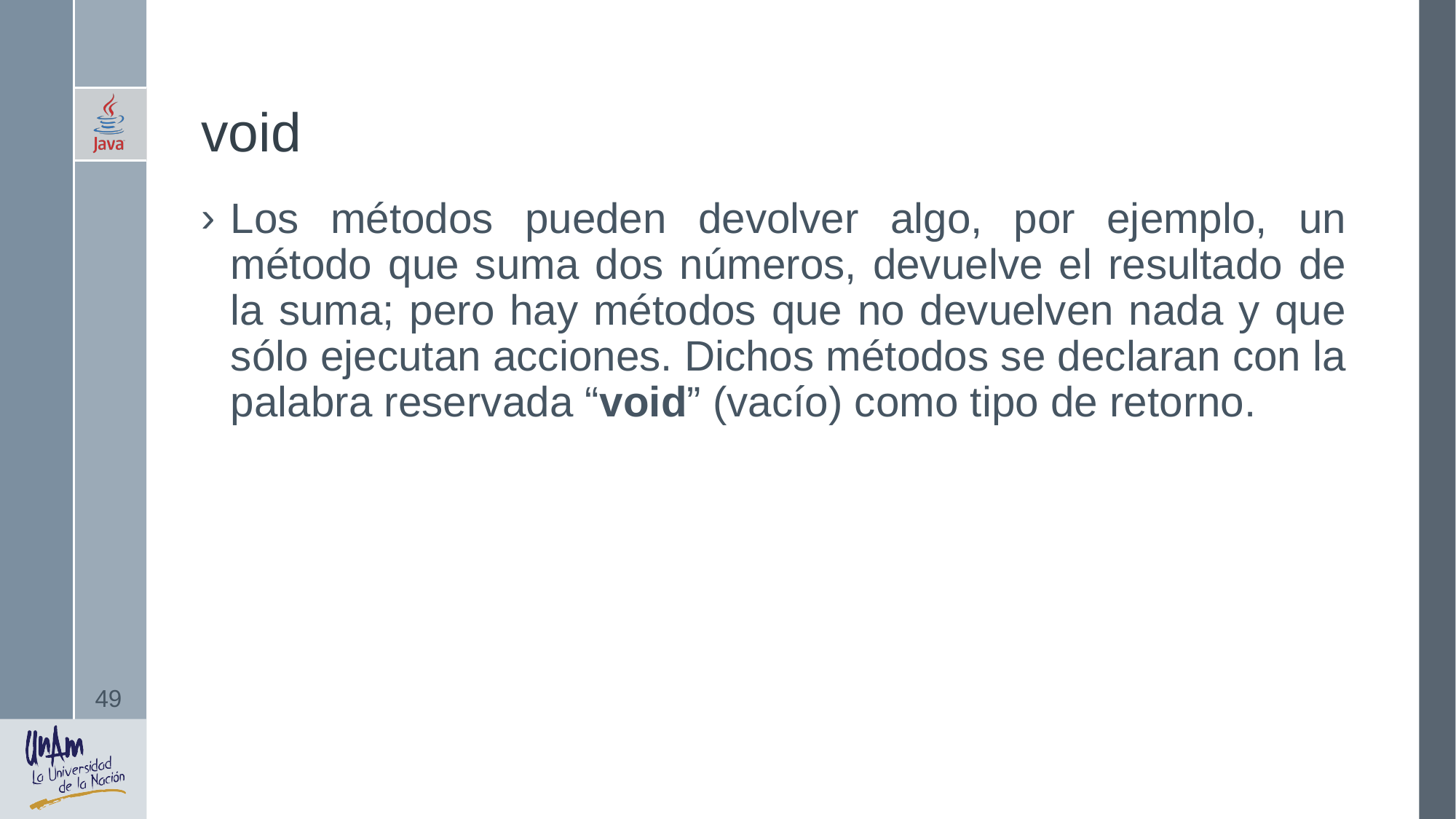

# void
Los métodos pueden devolver algo, por ejemplo, un método que suma dos números, devuelve el resultado de la suma; pero hay métodos que no devuelven nada y que sólo ejecutan acciones. Dichos métodos se declaran con la palabra reservada “void” (vacío) como tipo de retorno.
49